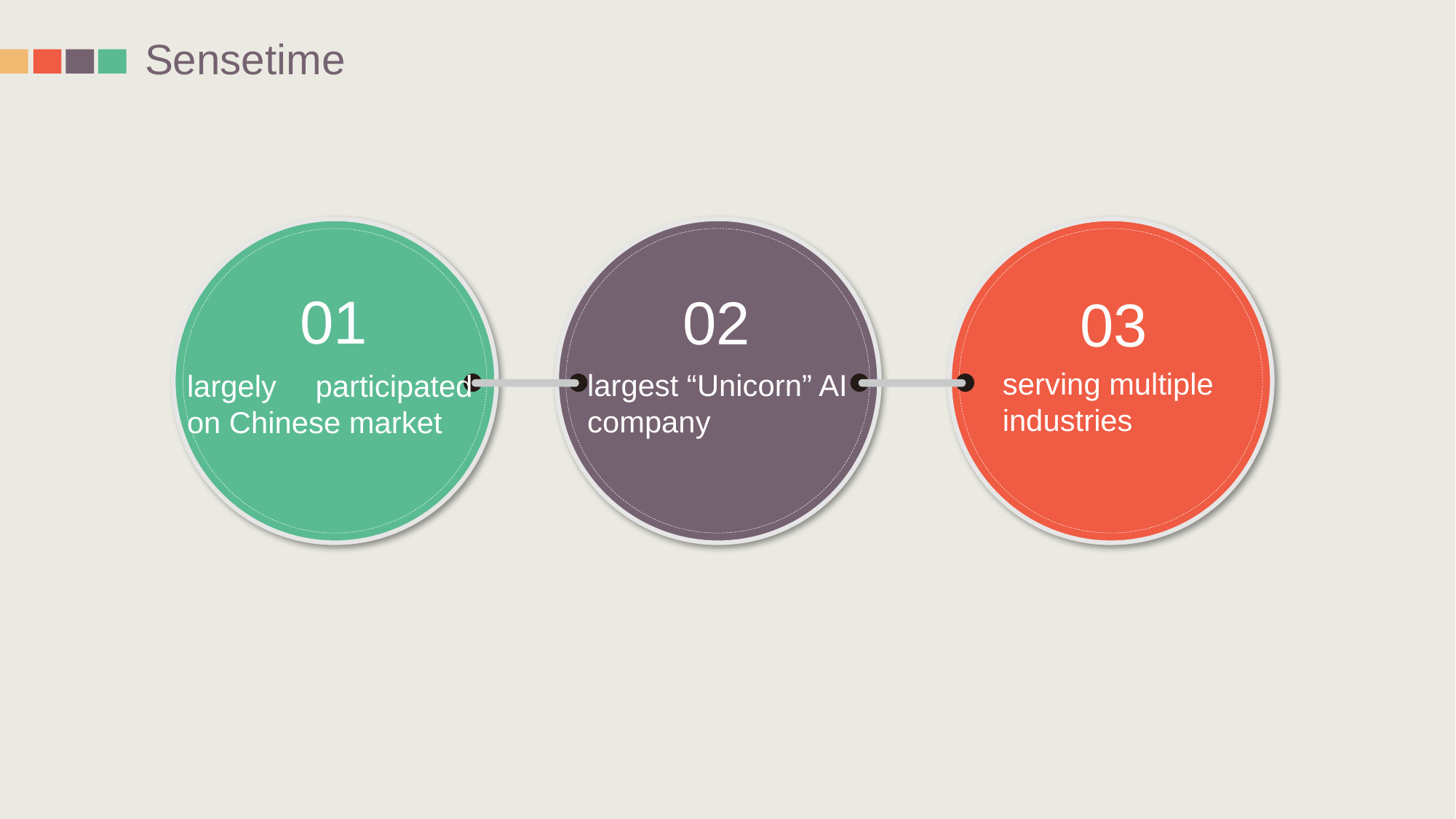

Sensetime

02

03

01

serving multiple industries
largest “Unicorn” AI company
largely participated on Chinese market